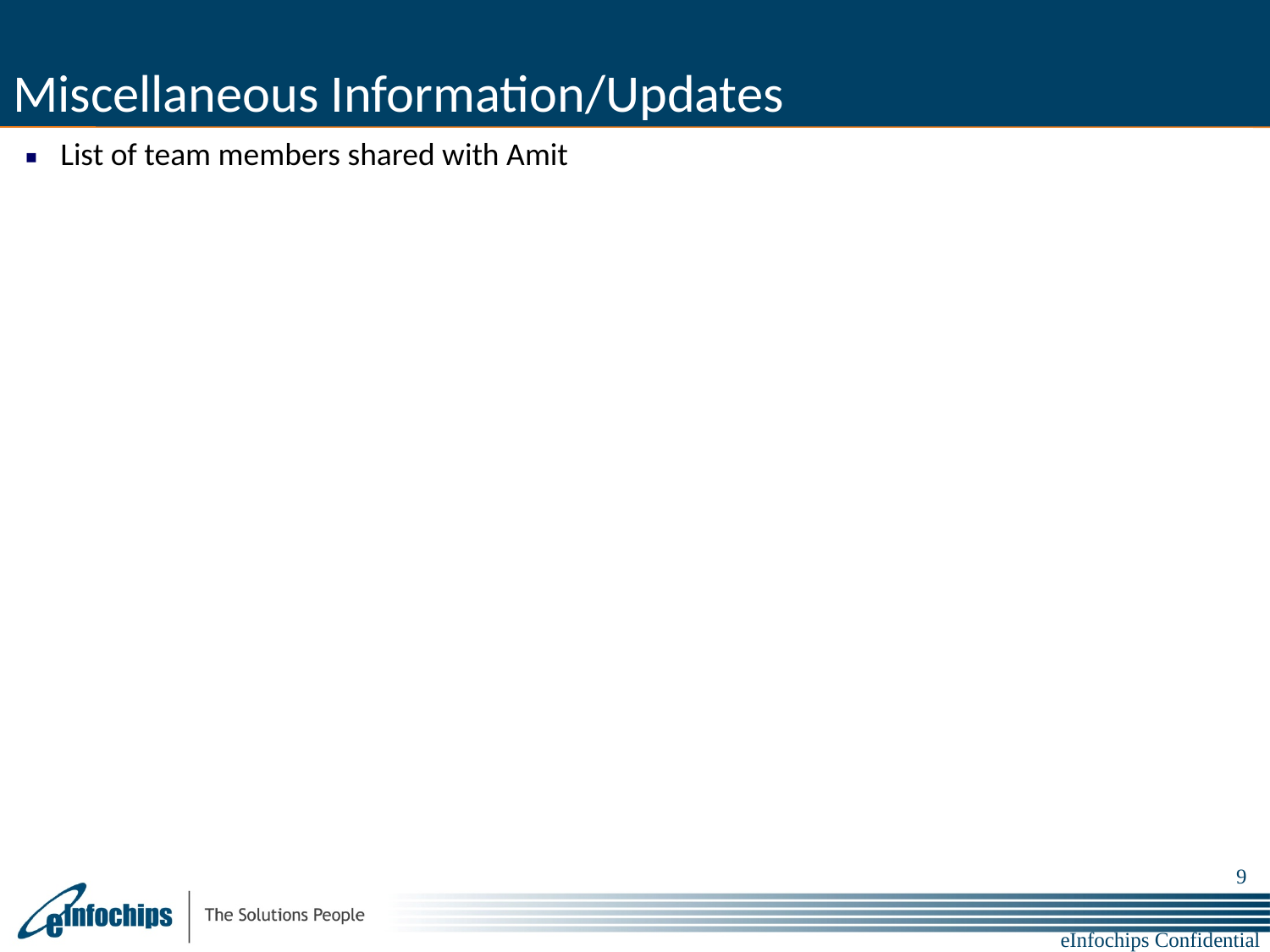

# Miscellaneous Information/Updates
List of team members shared with Amit